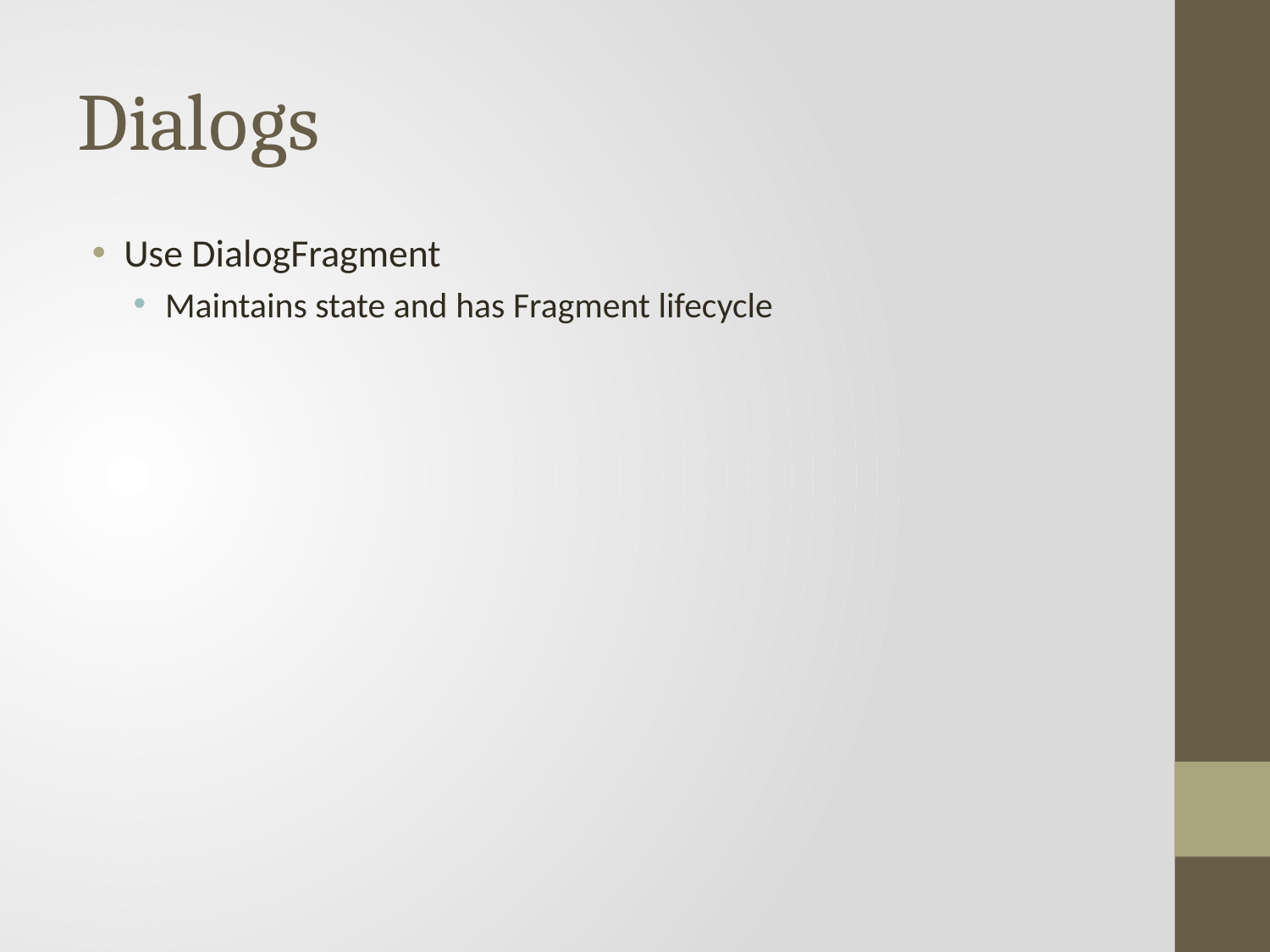

# Dialogs
Use DialogFragment
Maintains state and has Fragment lifecycle